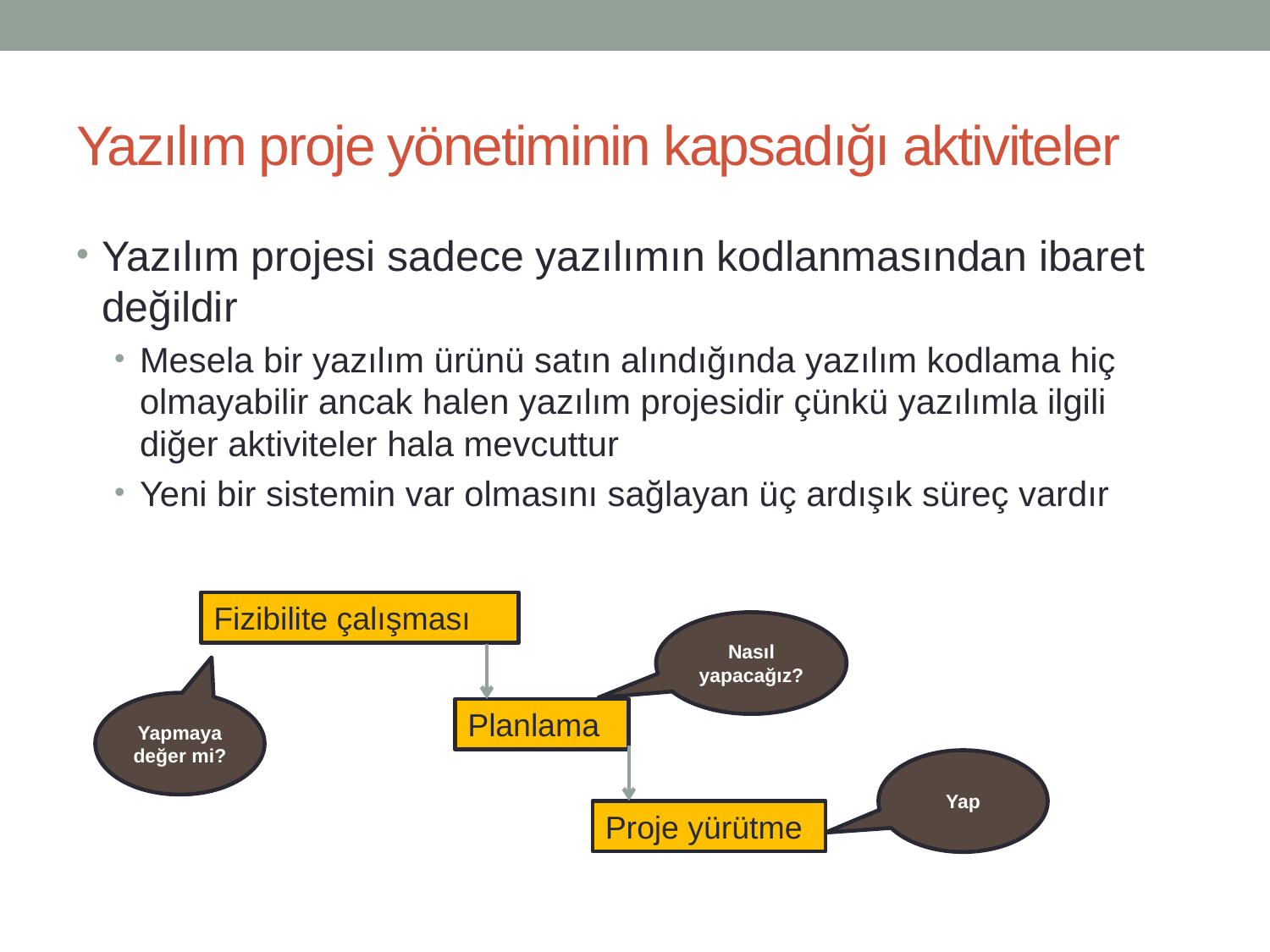

# Yazılım proje yönetiminin kapsadığı aktiviteler
Yazılım projesi sadece yazılımın kodlanmasından ibaret değildir
Mesela bir yazılım ürünü satın alındığında yazılım kodlama hiç olmayabilir ancak halen yazılım projesidir çünkü yazılımla ilgili diğer aktiviteler hala mevcuttur
Yeni bir sistemin var olmasını sağlayan üç ardışık süreç vardır
Fizibilite çalışması
Nasıl yapacağız?
Yapmaya değer mi?
Planlama
Yap
Proje yürütme